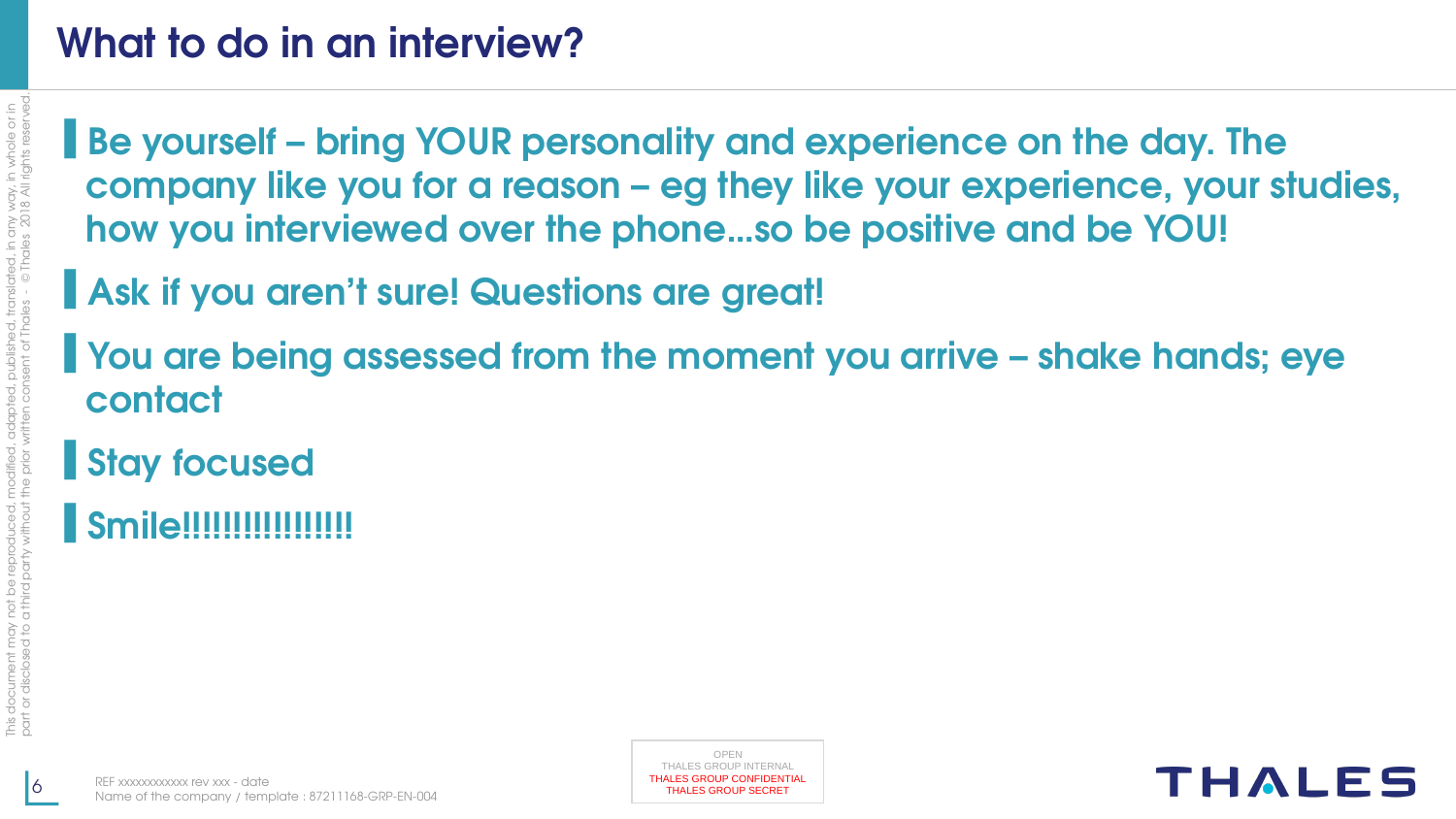

# What to do in an interview?
Be yourself – bring YOUR personality and experience on the day. The company like you for a reason – eg they like your experience, your studies, how you interviewed over the phone…so be positive and be YOU!
Ask if you aren’t sure! Questions are great!
You are being assessed from the moment you arrive – shake hands; eye contact
Stay focused
Smile!!!!!!!!!!!!!!!!!